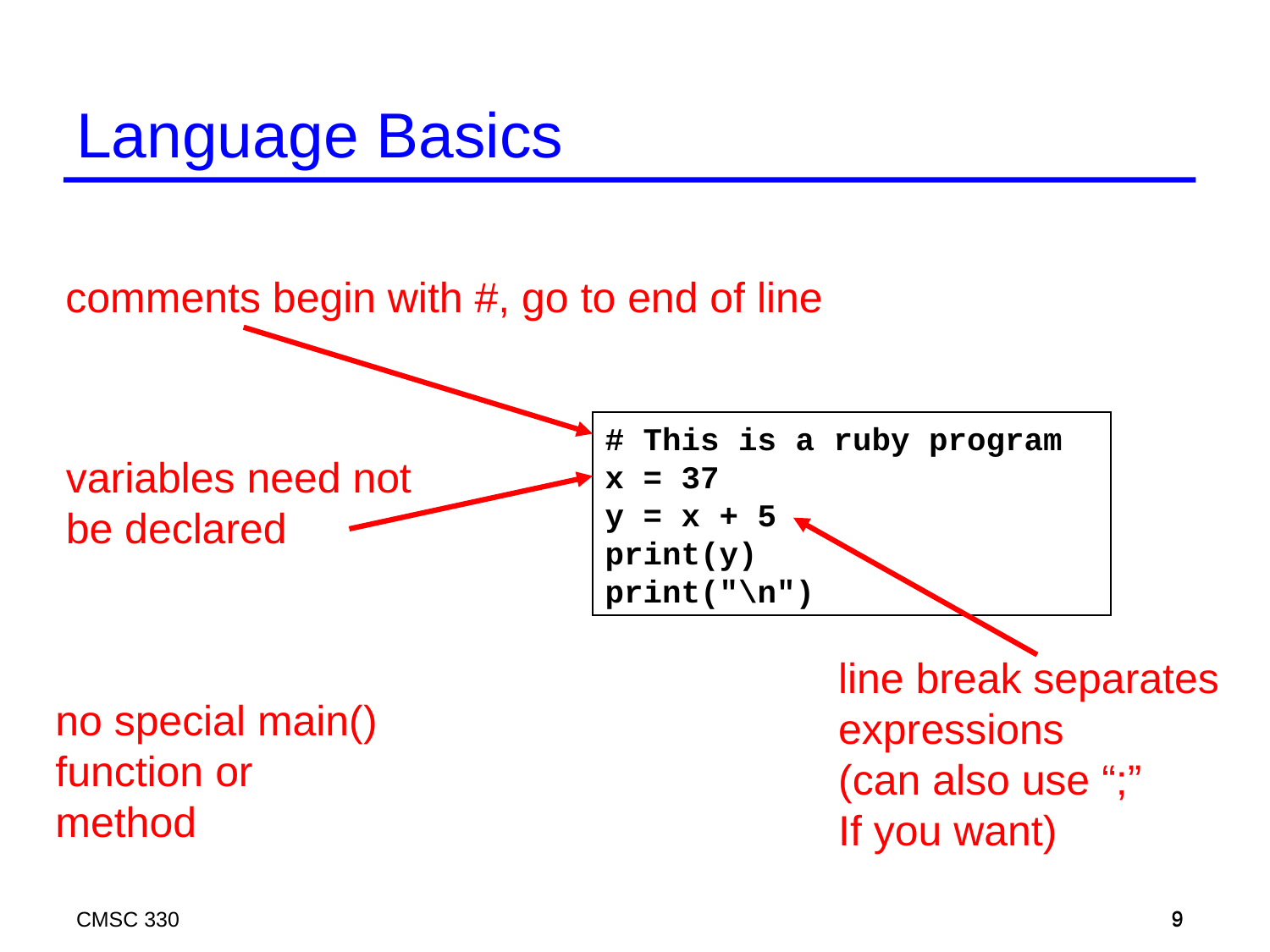

# Language Basics
comments begin with #, go to end of line

# This is a ruby program
x = 37
y = x + 5
print(y)
print("\n")
variables need not
be declared

line break separates
expressions
(can also use “;”
If you want)
no special main()
function or
method
CMSC 330
9
9